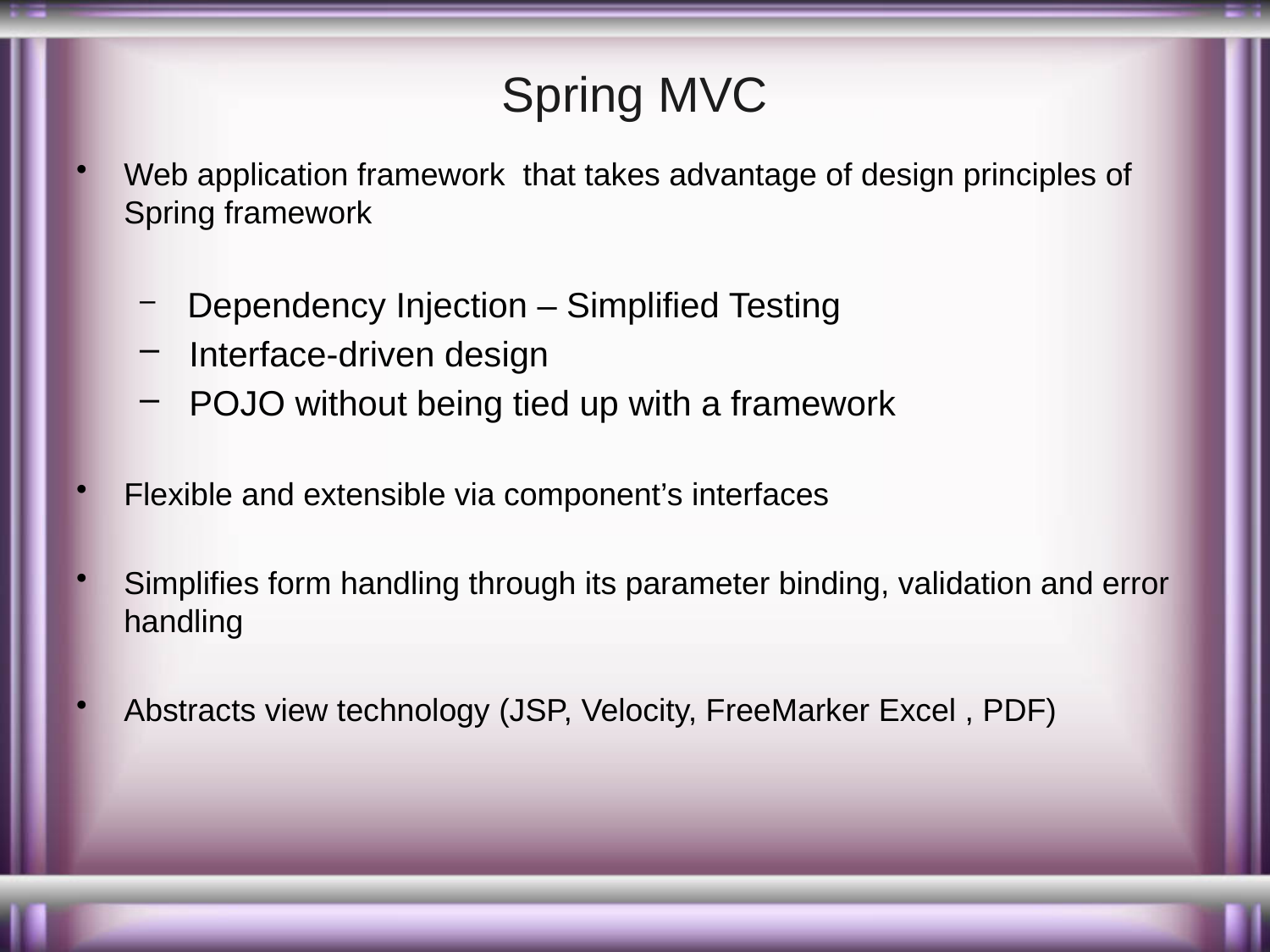

# Spring MVC
Web application framework  that takes advantage of design principles of Spring framework

 Dependency Injection – Simplified Testing
 Interface-driven design
 POJO without being tied up with a framework

Flexible and extensible via component’s interfaces

Simplifies form handling through its parameter binding, validation and error handling

Abstracts view technology (JSP, Velocity, FreeMarker Excel , PDF)